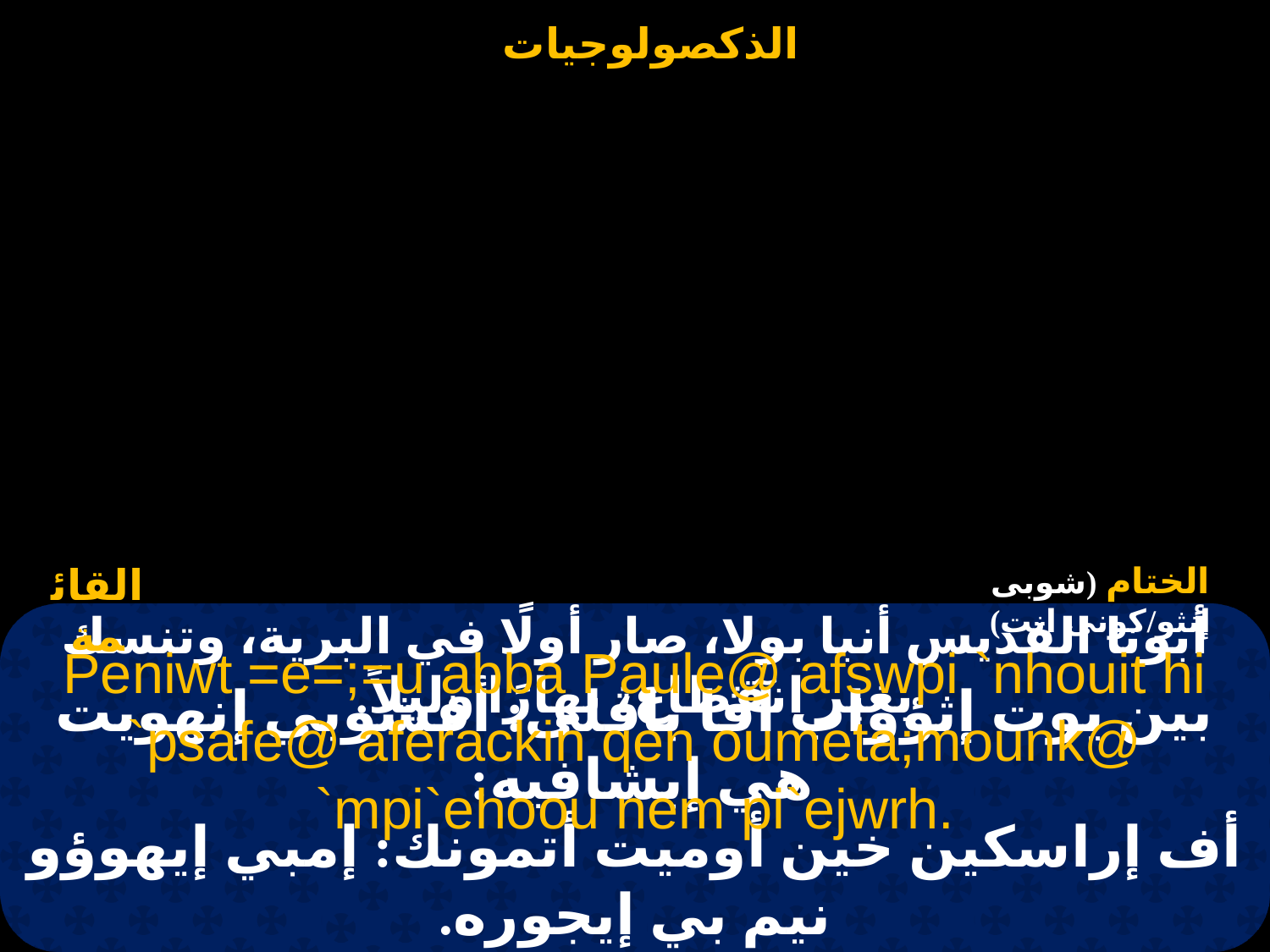

القائمة
الختام (شوبى إنثو/كونى انت)
# أبونا القديس أنبا بولا، صار أولًا في البرية، وتنسك بغير انقطاع، نهارًا وليلاً.
Peniwt =e=;=u abba Paule@ afswpi `nhouit hi `psafe@ aferackin qen oumeta;mounk@ `mpi`ehoou nem pi`ejwrh.
بين يوت إثؤواب آڤا باڤلى: أفشوبي إنهويت هي إبشافيه:
أف إراسكين خين أوميت أتمونك: إمبي إيهوؤو نيم بي إيجوره.